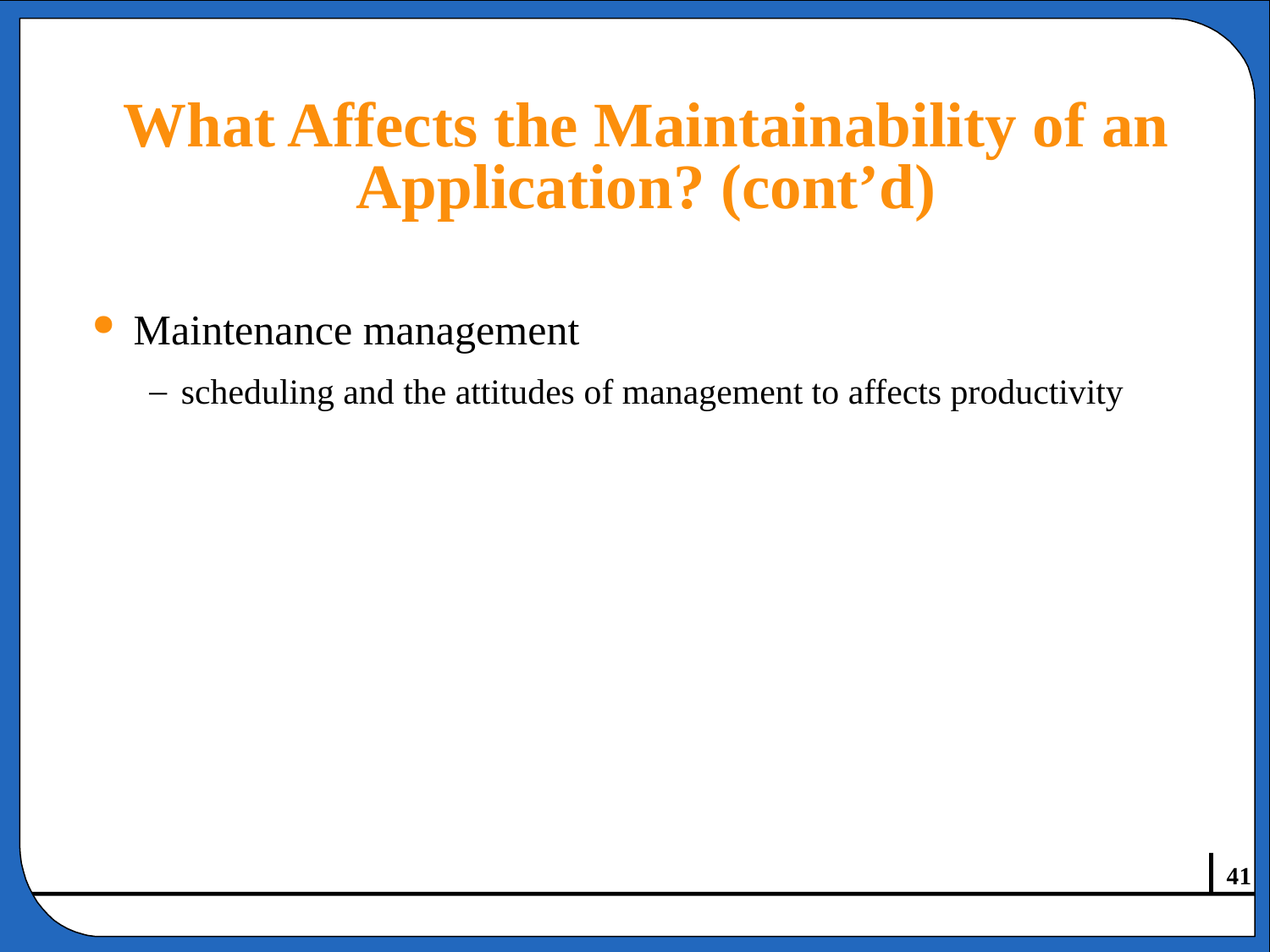

# What Affects the Maintainability of an Application? (cont’d)
Maintenance management
scheduling and the attitudes of management to affects productivity